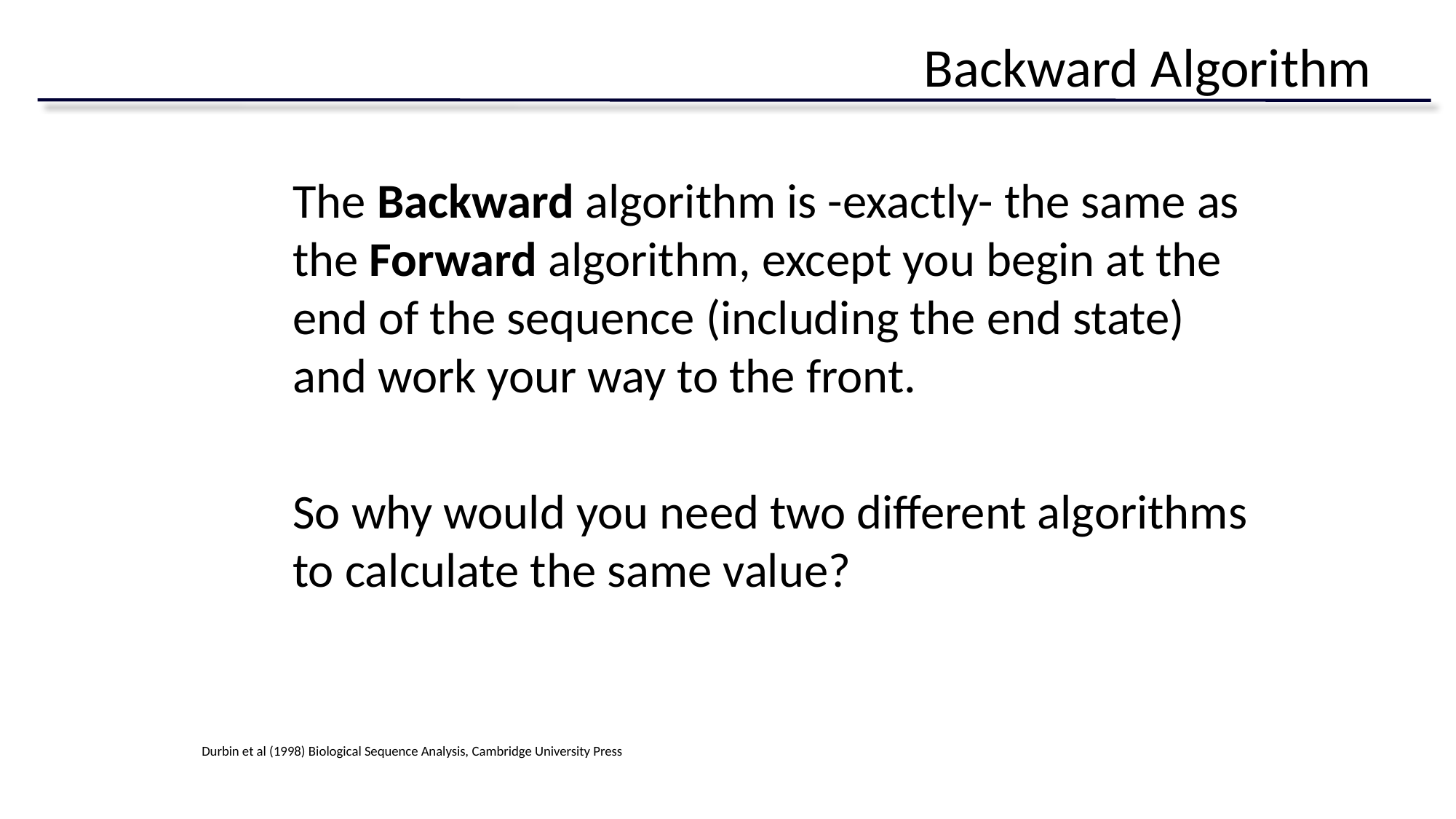

# Backward Algorithm
The Backward algorithm is -exactly- the same as the Forward algorithm, except you begin at the end of the sequence (including the end state) and work your way to the front.

So why would you need two different algorithms to calculate the same value?

Durbin et al (1998) Biological Sequence Analysis, Cambridge University Press